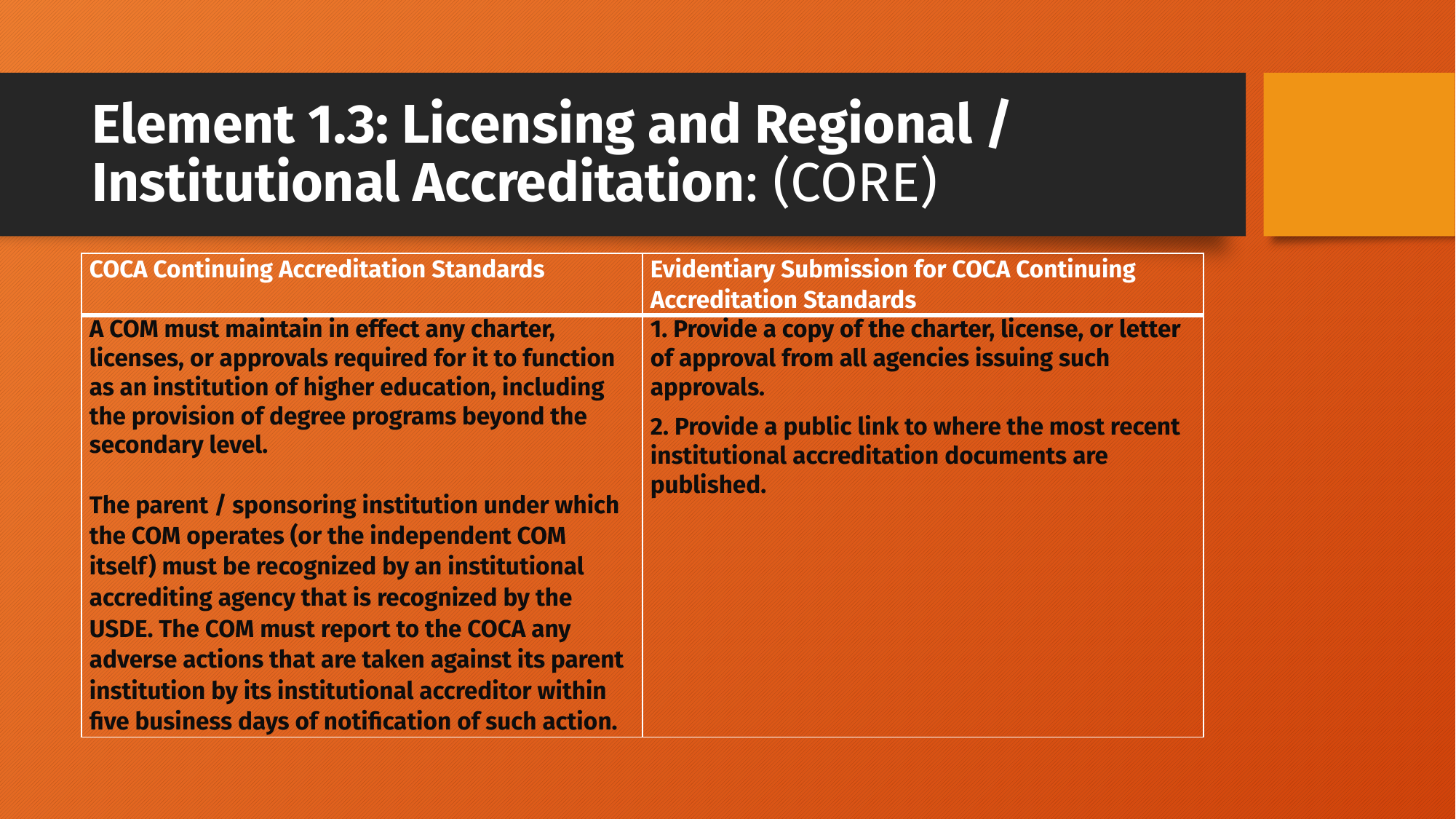

# Element 1.3: Licensing and Regional / Institutional Accreditation: (CORE)
| COCA Continuing Accreditation Standards | Evidentiary Submission for COCA Continuing Accreditation Standards |
| --- | --- |
| A COM must maintain in effect any charter, licenses, or approvals required for it to function as an institution of higher education, including the provision of degree programs beyond the secondary level. The parent / sponsoring institution under which the COM operates (or the independent COM itself) must be recognized by an institutional accrediting agency that is recognized by the USDE. The COM must report to the COCA any adverse actions that are taken against its parent institution by its institutional accreditor within five business days of notification of such action. | 1. Provide a copy of the charter, license, or letter of approval from all agencies issuing such approvals. 2. Provide a public link to where the most recent institutional accreditation documents are published. |